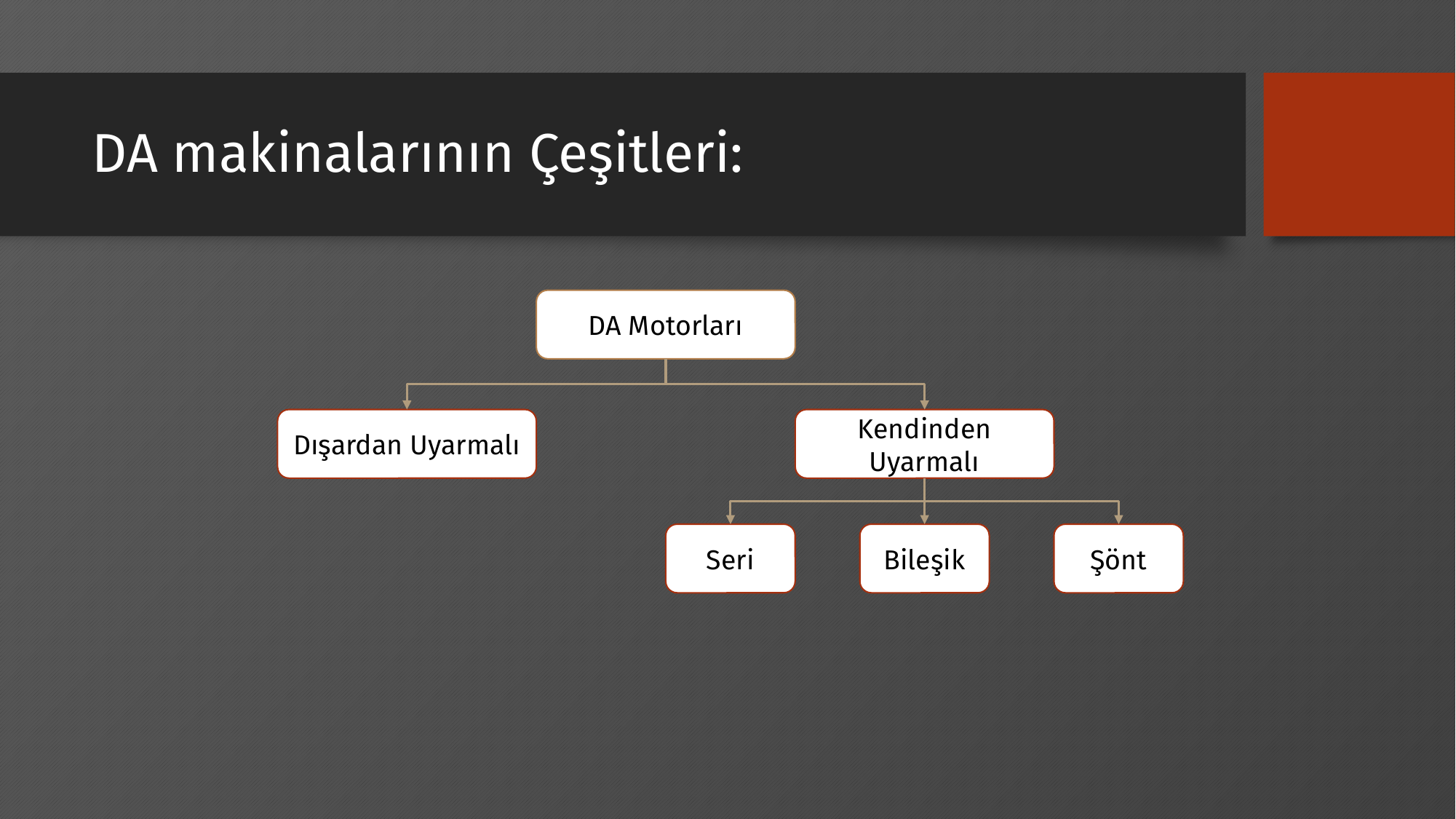

# DA makinalarının Çeşitleri:
DA Motorları
Dışardan Uyarmalı
Kendinden Uyarmalı
Seri
Bileşik
Şönt